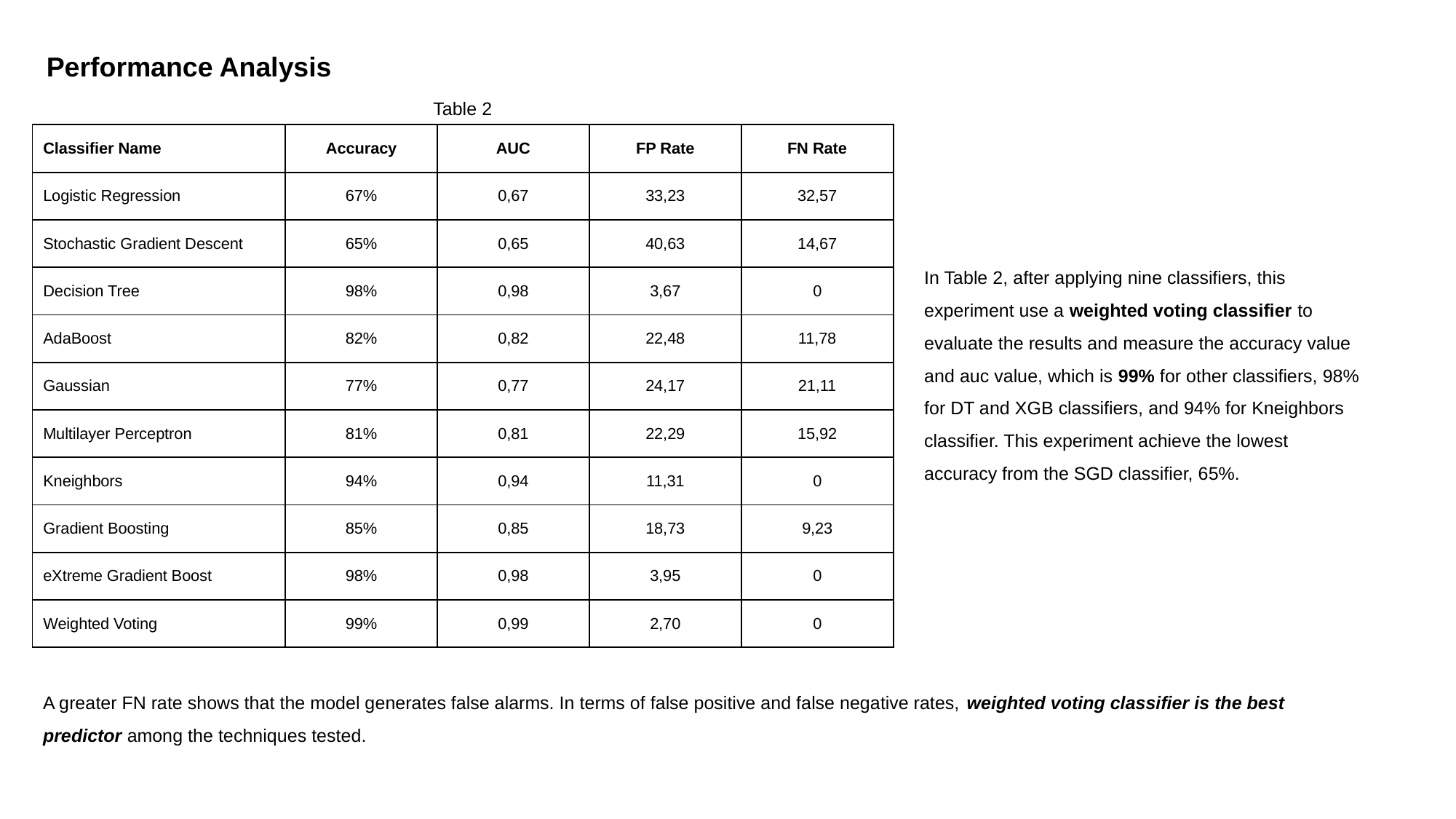

Performance Analysis
Table 2
| Classifier Name | Accuracy | AUC | FP Rate | FN Rate |
| --- | --- | --- | --- | --- |
| Logistic Regression | 67% | 0,67 | 33,23 | 32,57 |
| Stochastic Gradient Descent | 65% | 0,65 | 40,63 | 14,67 |
| Decision Tree | 98% | 0,98 | 3,67 | 0 |
| AdaBoost | 82% | 0,82 | 22,48 | 11,78 |
| Gaussian | 77% | 0,77 | 24,17 | 21,11 |
| Multilayer Perceptron | 81% | 0,81 | 22,29 | 15,92 |
| Kneighbors | 94% | 0,94 | 11,31 | 0 |
| Gradient Boosting | 85% | 0,85 | 18,73 | 9,23 |
| eXtreme Gradient Boost | 98% | 0,98 | 3,95 | 0 |
| Weighted Voting | 99% | 0,99 | 2,70 | 0 |
In Table 2, after applying nine classifiers, this experiment use a weighted voting classifier to evaluate the results and measure the accuracy value and auc value, which is 99% for other classifiers, 98% for DT and XGB classifiers, and 94% for Kneighbors classifier. This experiment achieve the lowest accuracy from the SGD classifier, 65%.
A greater FN rate shows that the model generates false alarms. In terms of false positive and false negative rates, weighted voting classifier is the best predictor among the techniques tested.